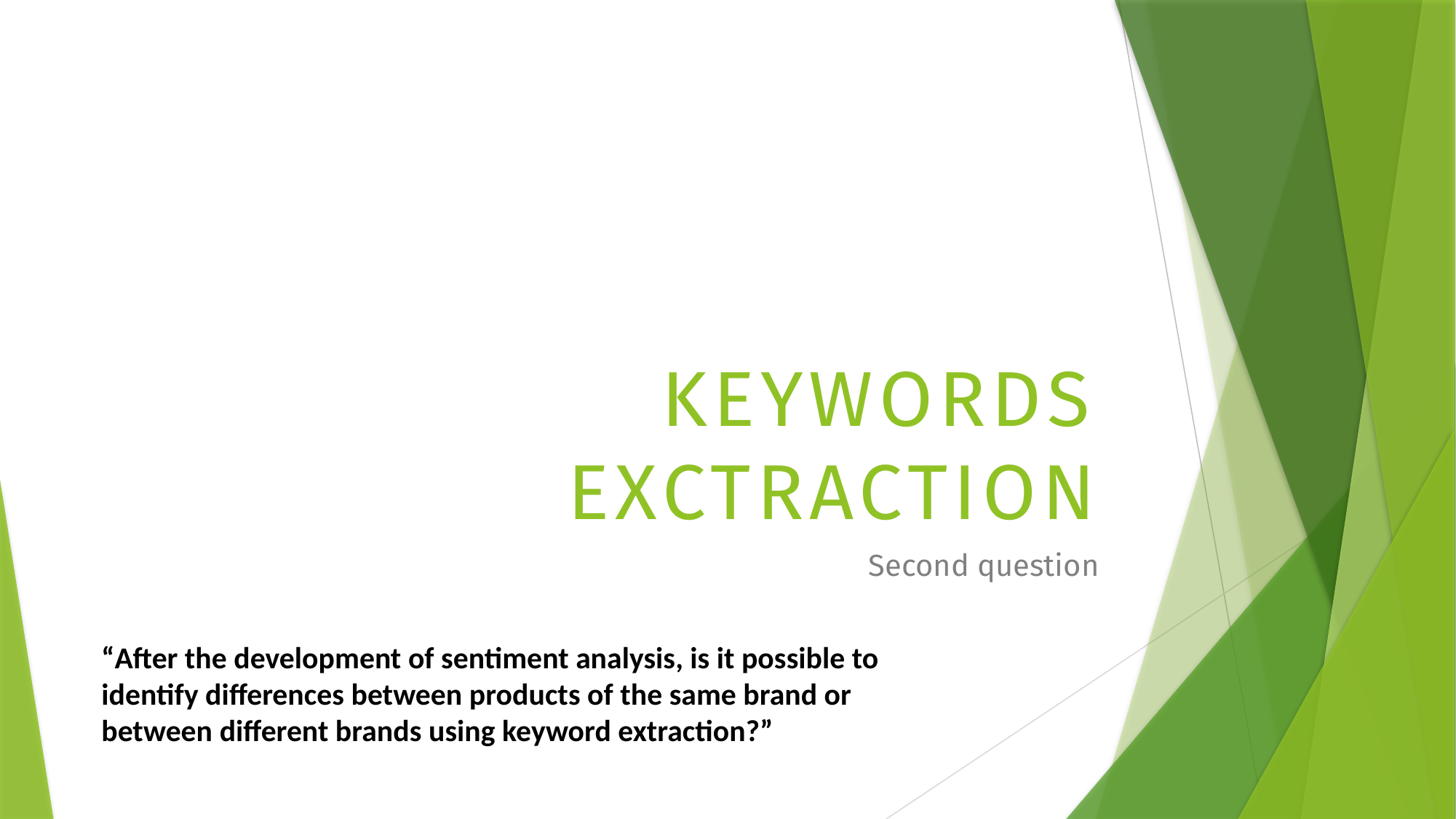

# Keywords Exctraction
Second question
“After the development of sentiment analysis, is it possible to identify differences between products of the same brand or between different brands using keyword extraction?”